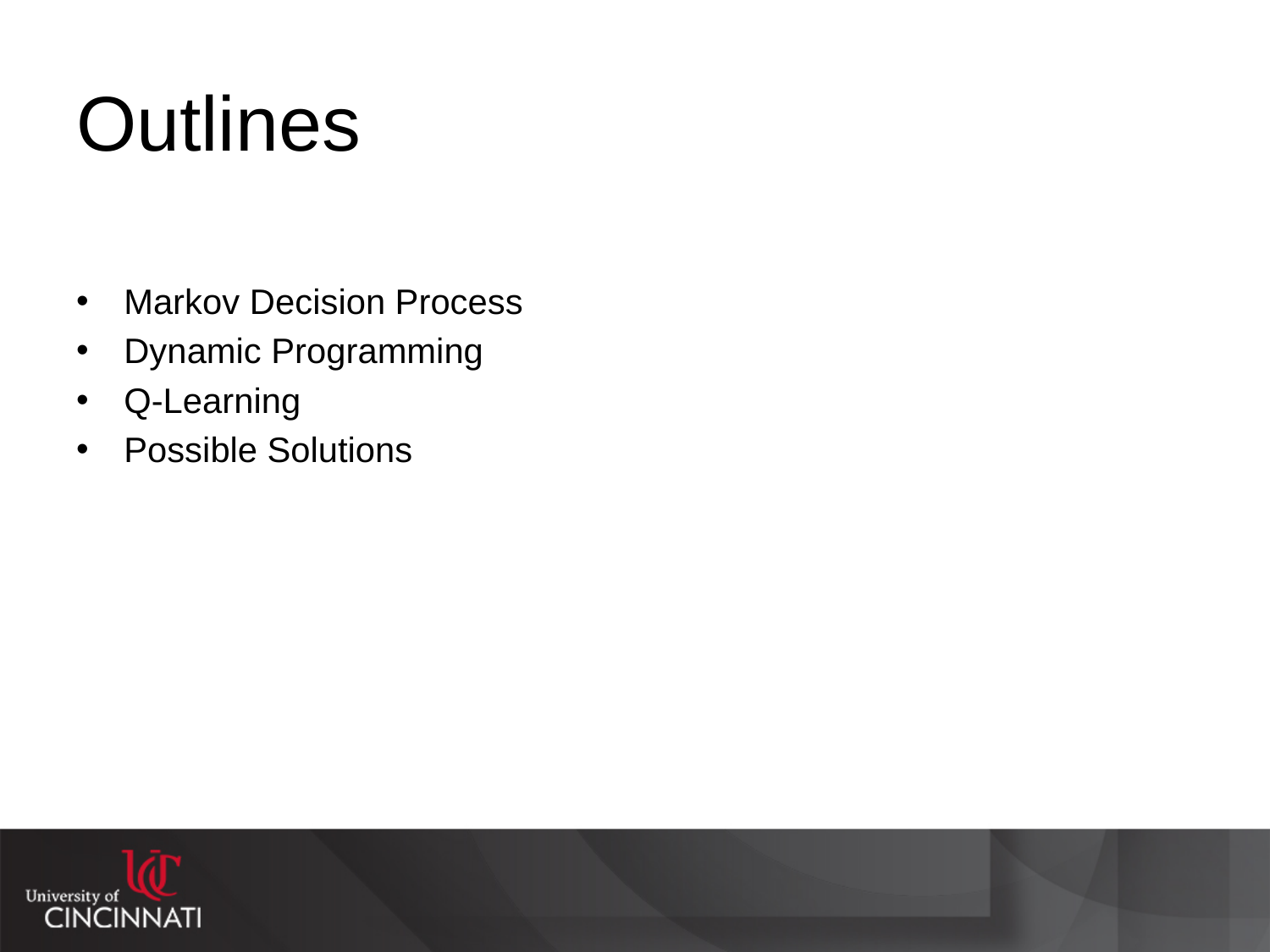

# Outlines
Markov Decision Process
Dynamic Programming
Q-Learning
Possible Solutions